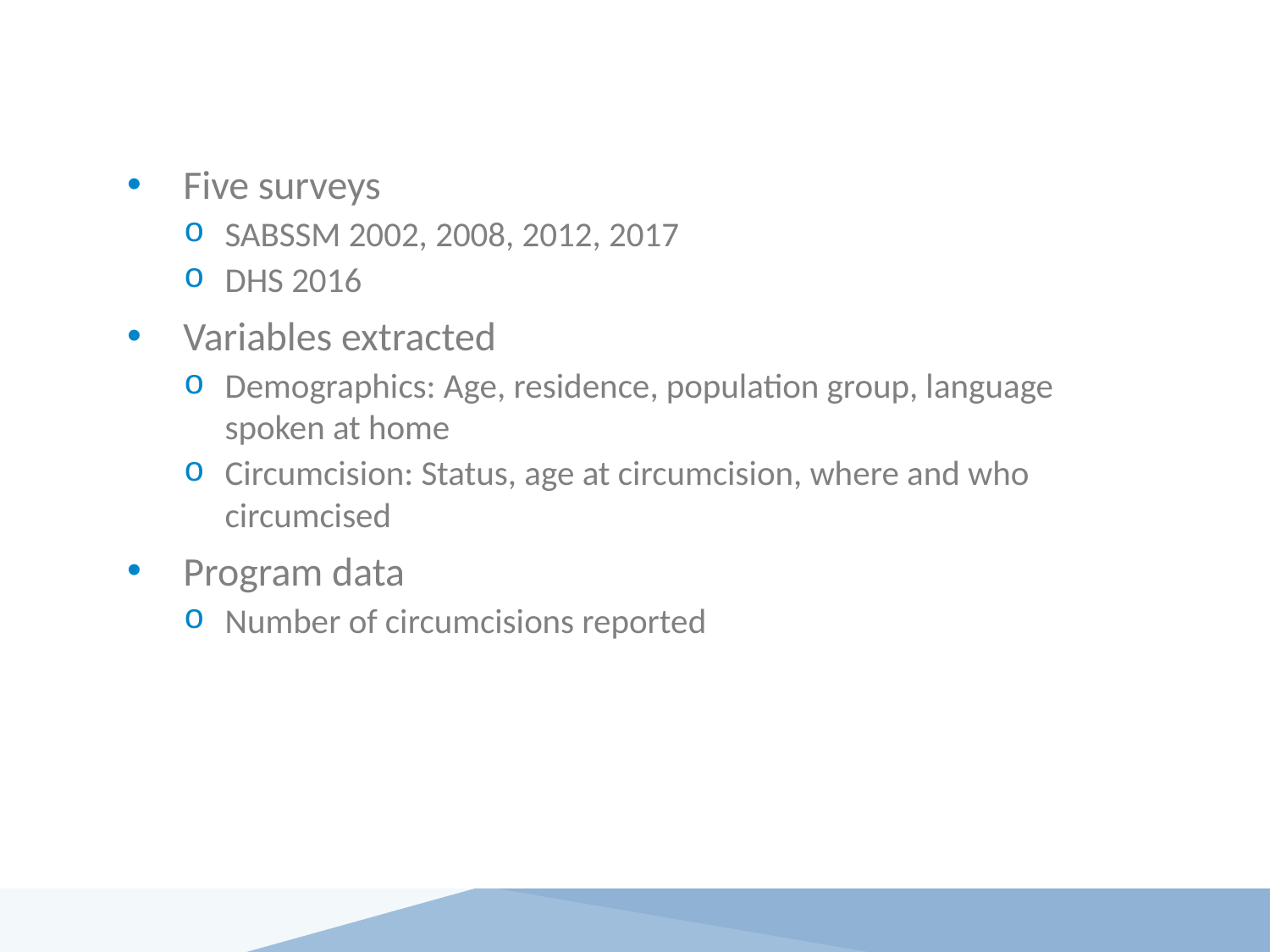

# Data
Five surveys
SABSSM 2002, 2008, 2012, 2017
DHS 2016
Variables extracted
Demographics: Age, residence, population group, language spoken at home
Circumcision: Status, age at circumcision, where and who circumcised
Program data
Number of circumcisions reported